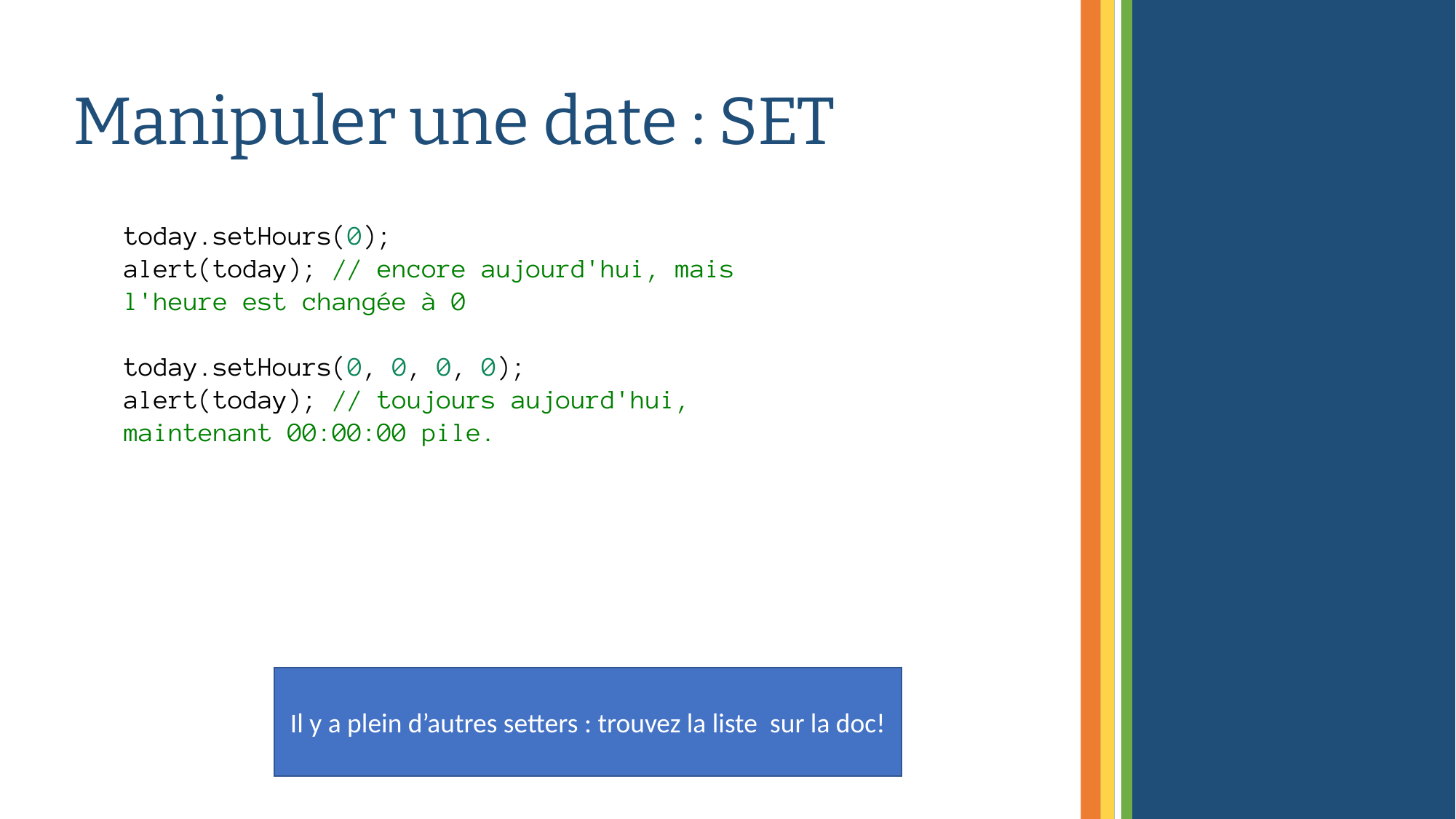

# Manipuler une date : SET
today.setHours(0);
alert(today); // encore aujourd'hui, mais l'heure est changée à 0
today.setHours(0, 0, 0, 0);
alert(today); // toujours aujourd'hui, maintenant 00:00:00 pile.
Il y a plein d’autres setters : trouvez la liste  sur la doc!